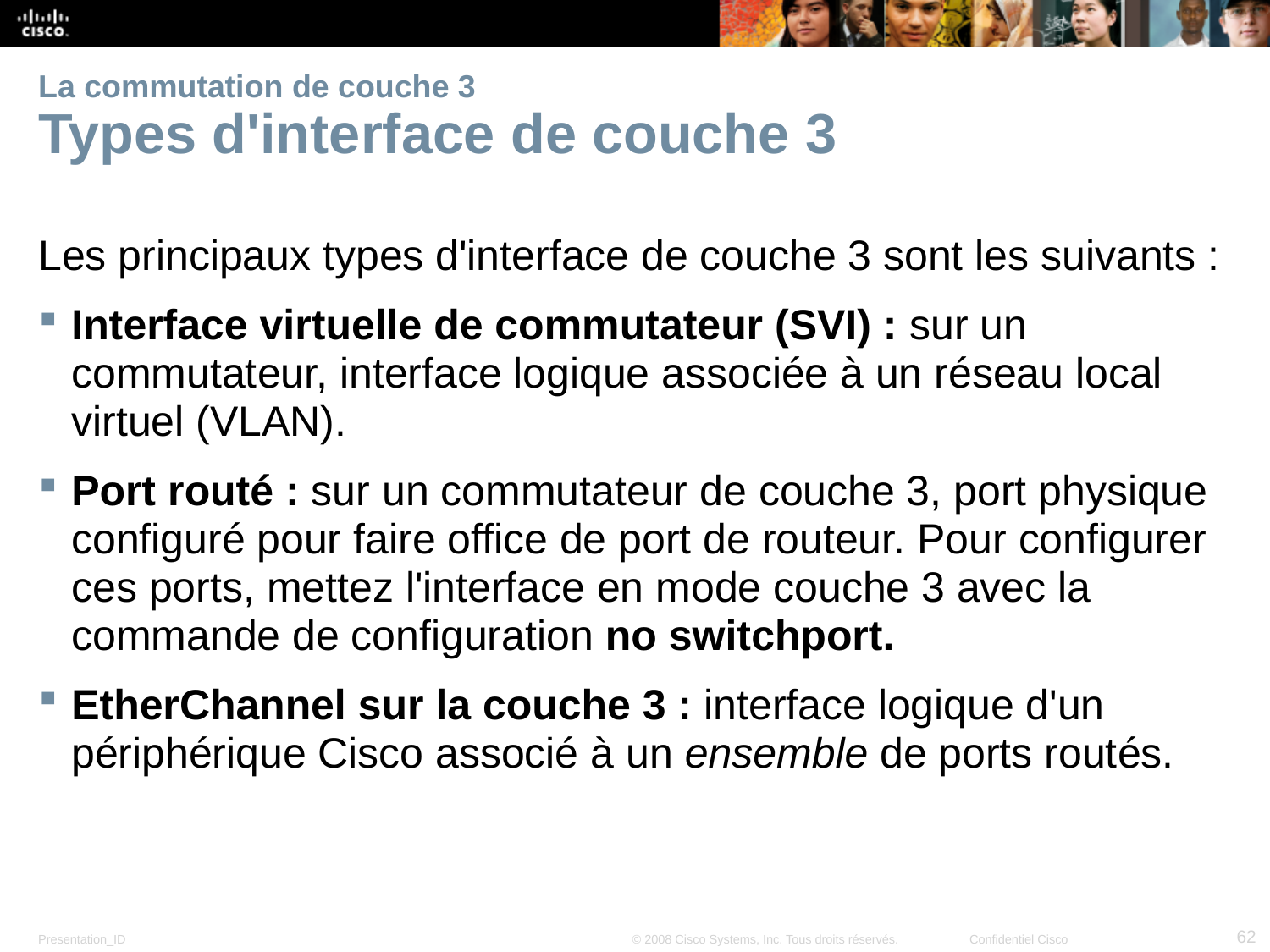

# La commutation de couche 3 Types d'interface de couche 3
Les principaux types d'interface de couche 3 sont les suivants :
Interface virtuelle de commutateur (SVI) : sur un commutateur, interface logique associée à un réseau local virtuel (VLAN).
Port routé : sur un commutateur de couche 3, port physique configuré pour faire office de port de routeur. Pour configurer ces ports, mettez l'interface en mode couche 3 avec la commande de configuration no switchport.
EtherChannel sur la couche 3 : interface logique d'un périphérique Cisco associé à un ensemble de ports routés.